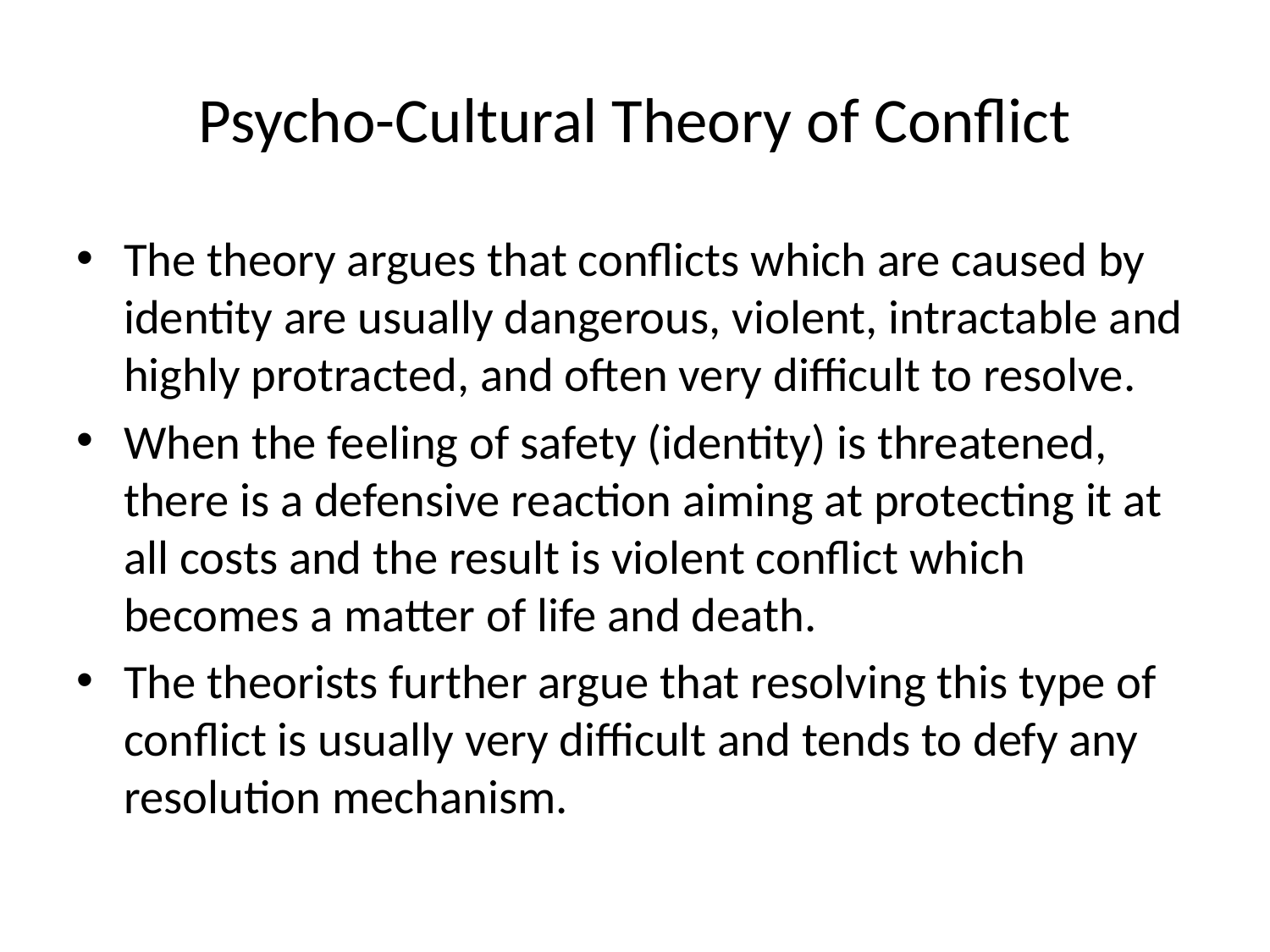

# Psycho-Cultural Theory of Conflict
The theory argues that conflicts which are caused by identity are usually dangerous, violent, intractable and highly protracted, and often very difficult to resolve.
When the feeling of safety (identity) is threatened, there is a defensive reaction aiming at protecting it at all costs and the result is violent conflict which becomes a matter of life and death.
The theorists further argue that resolving this type of conflict is usually very difficult and tends to defy any resolution mechanism.